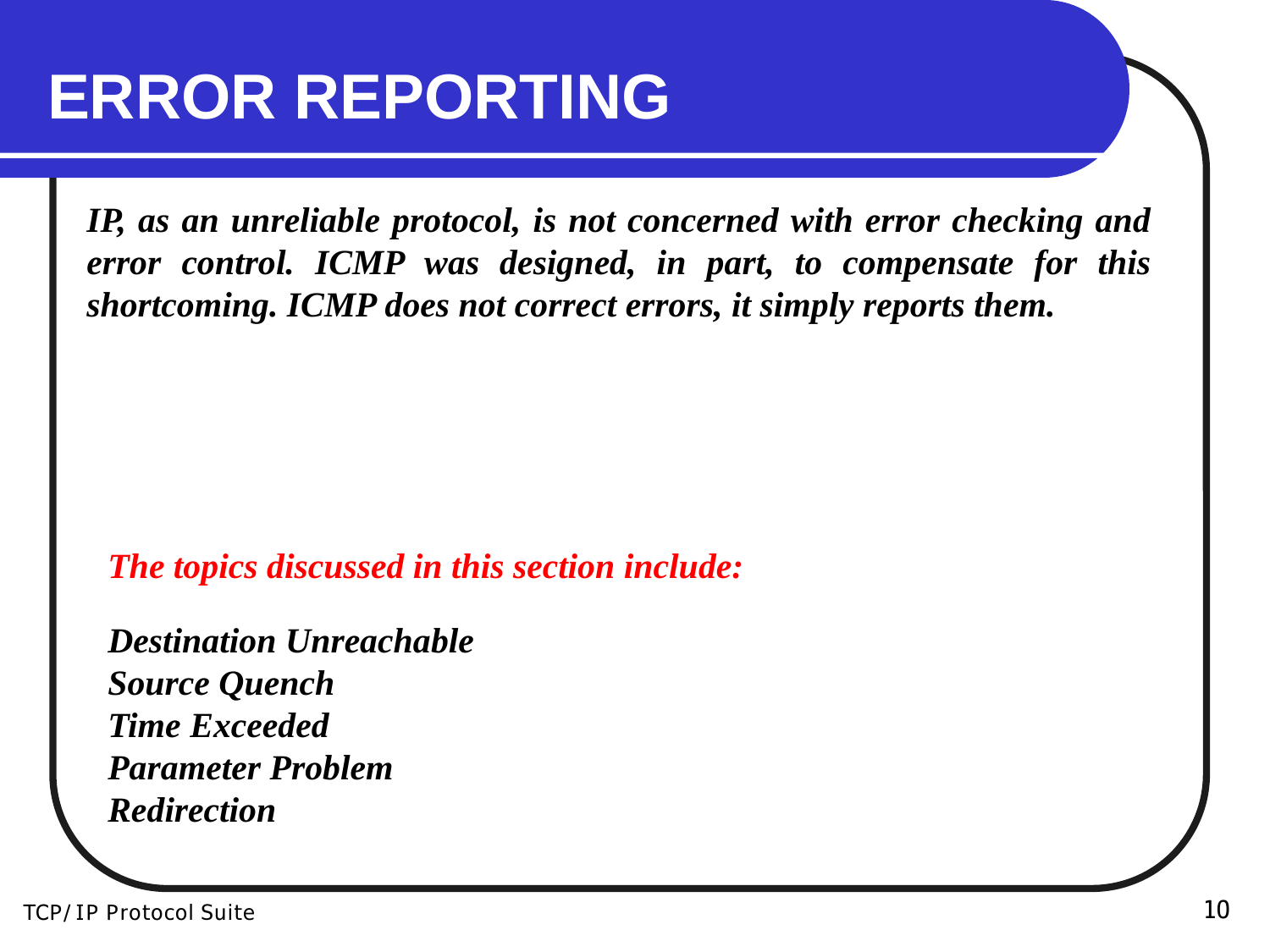

ERROR REPORTING
IP, as an unreliable protocol, is not concerned with error checking and error control. ICMP was designed, in part, to compensate for this shortcoming. ICMP does not correct errors, it simply reports them.
The topics discussed in this section include:
Destination Unreachable
Source Quench
Time Exceeded
Parameter Problem
Redirection
10
TCP/IP Protocol Suite